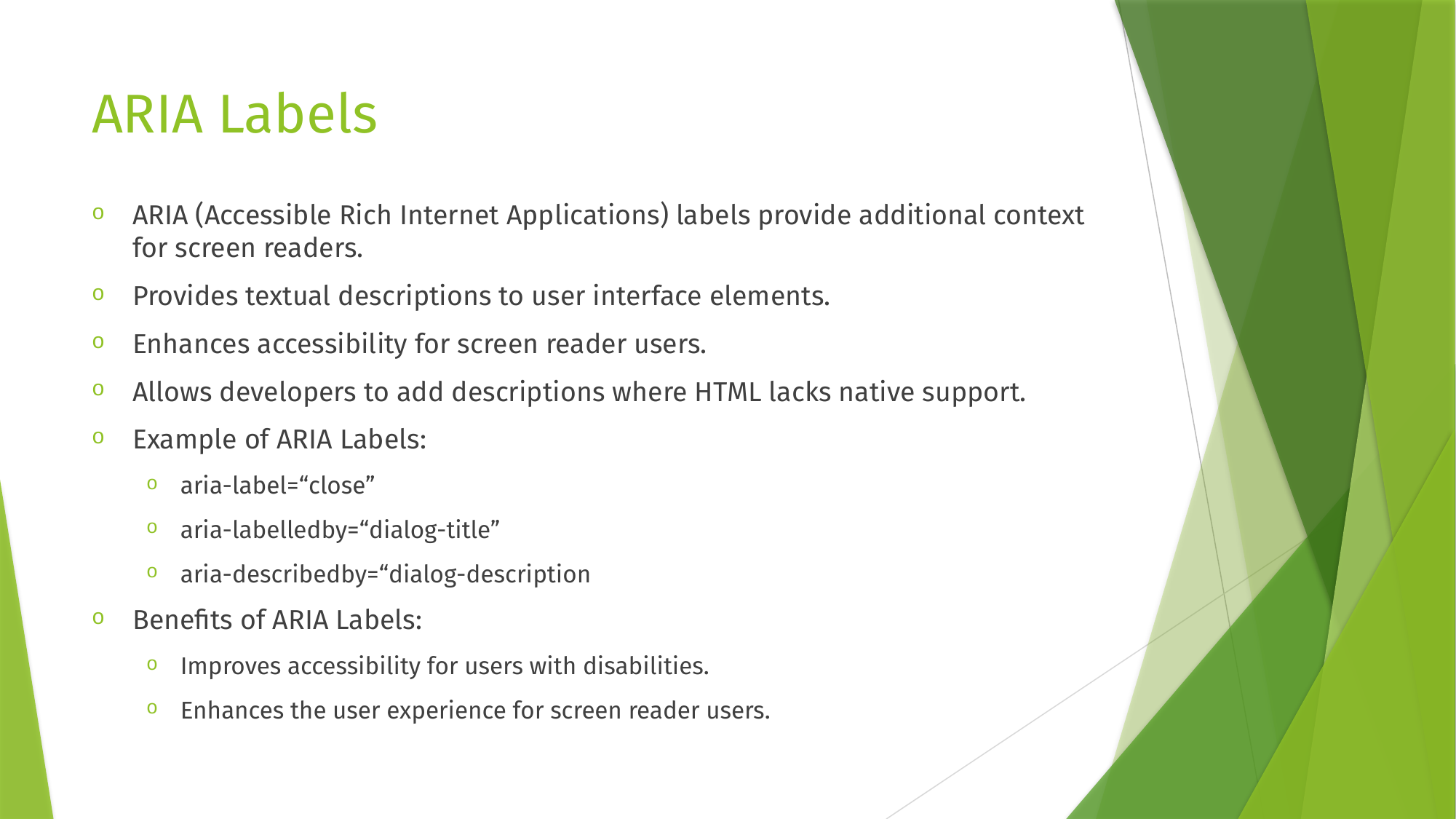

# ARIA Labels
ARIA (Accessible Rich Internet Applications) labels provide additional context for screen readers.
Provides textual descriptions to user interface elements.
Enhances accessibility for screen reader users.
Allows developers to add descriptions where HTML lacks native support.
Example of ARIA Labels:
aria-label=“close”
aria-labelledby=“dialog-title”
aria-describedby=“dialog-description
Benefits of ARIA Labels:
Improves accessibility for users with disabilities.
Enhances the user experience for screen reader users.